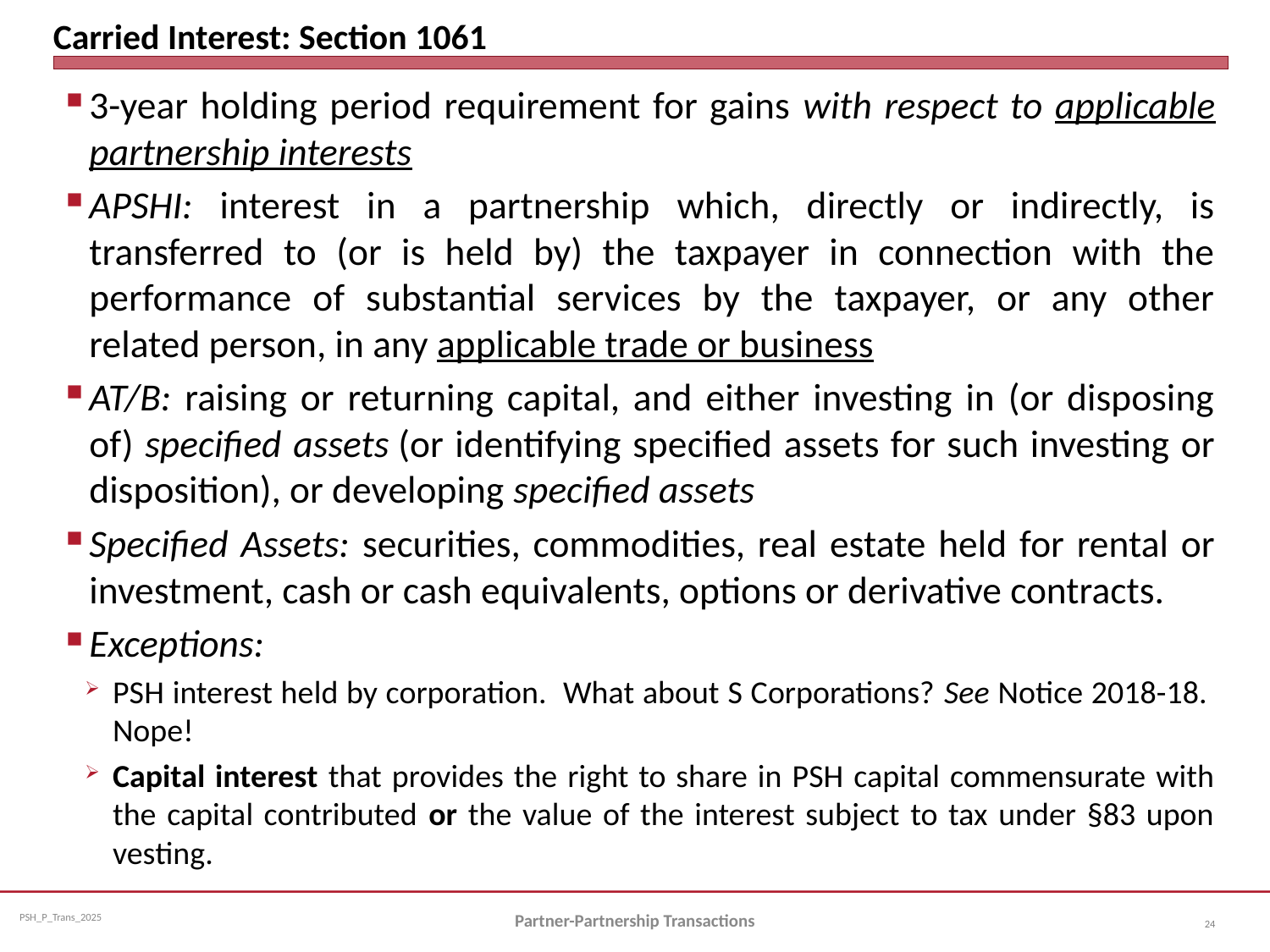

# Carried Interest: Section 1061
3-year holding period requirement for gains with respect to applicable partnership interests
APSHI: interest in a partnership which, directly or indirectly, is transferred to (or is held by) the taxpayer in connection with the performance of substantial services by the taxpayer, or any other related person, in any applicable trade or business
AT/B: raising or returning capital, and either investing in (or disposing of) specified assets (or identifying specified assets for such investing or disposition), or developing specified assets
Specified Assets: securities, commodities, real estate held for rental or investment, cash or cash equivalents, options or derivative contracts.
Exceptions:
PSH interest held by corporation.  What about S Corporations? See Notice 2018-18.  Nope!
Capital interest that provides the right to share in PSH capital commensurate with the capital contributed or the value of the interest subject to tax under §83 upon vesting.
Partner-Partnership Transactions
24